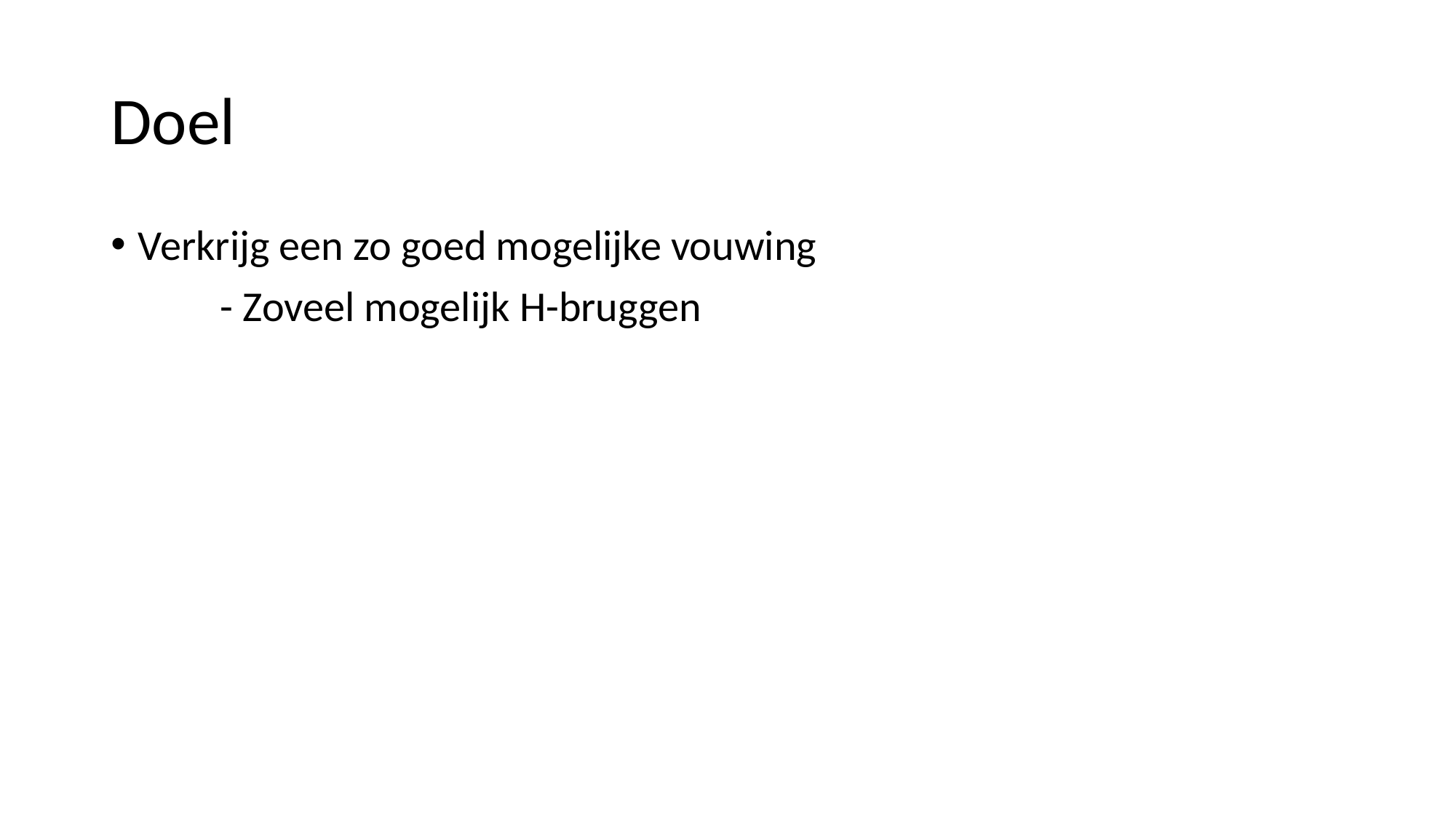

# Doel
Verkrijg een zo goed mogelijke vouwing
	- Zoveel mogelijk H-bruggen